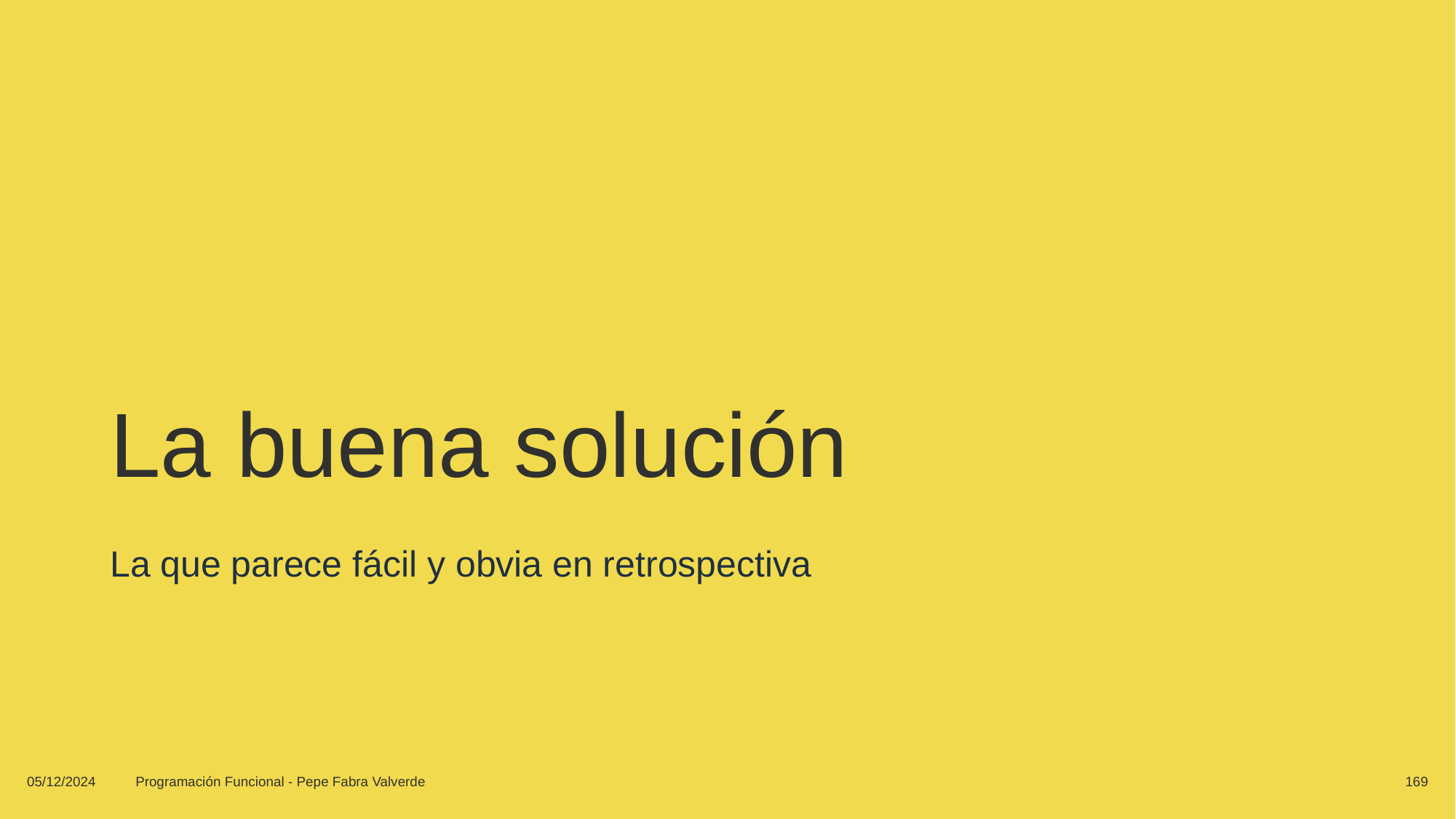

# La buena solución
La que parece fácil y obvia en retrospectiva
05/12/2024
Programación Funcional - Pepe Fabra Valverde
169